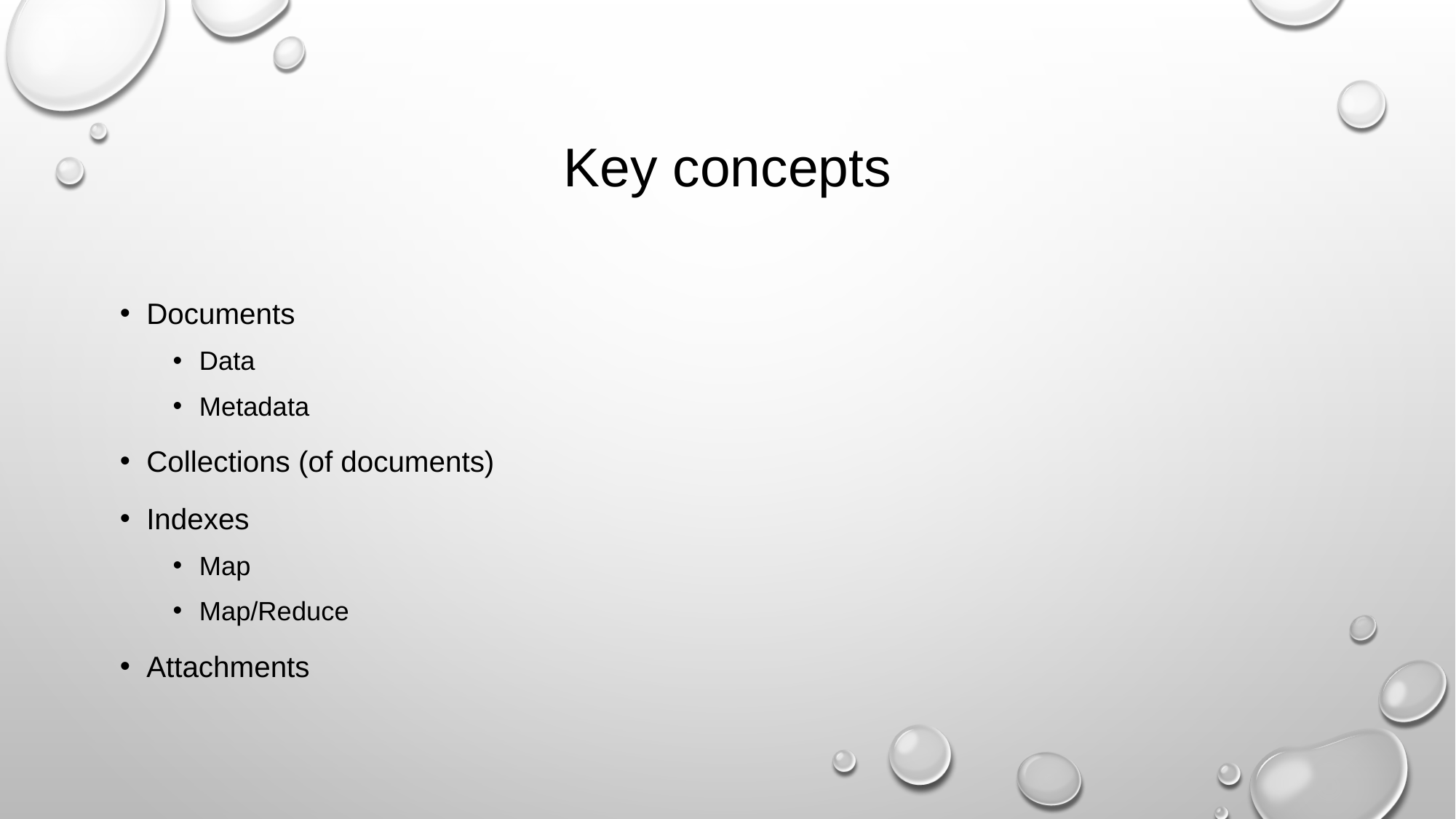

# Key concepts
Documents
Data
Metadata
Collections (of documents)
Indexes
Map
Map/Reduce
Attachments